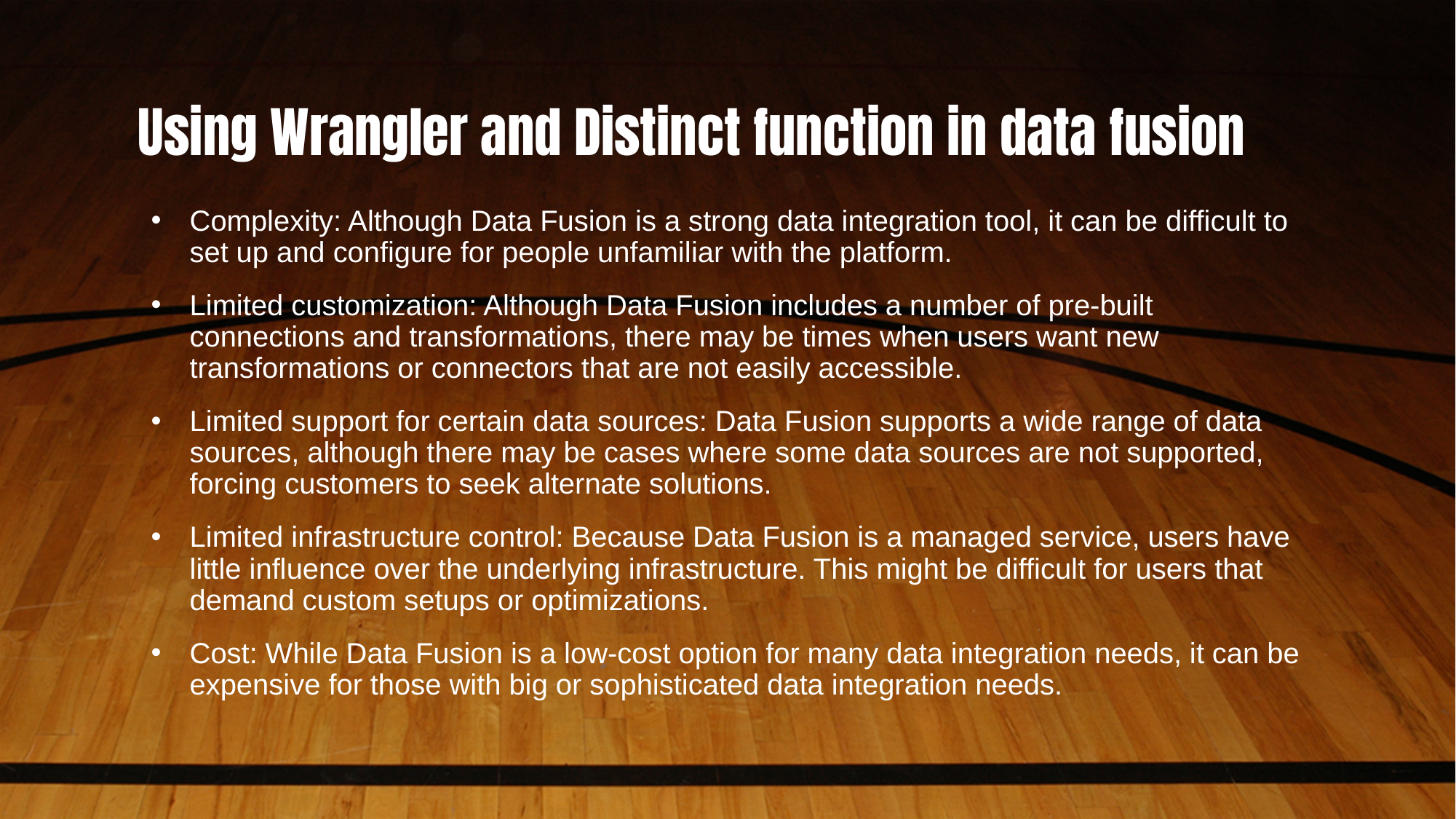

# Using Wrangler and Distinct function in data fusion
Complexity: Although Data Fusion is a strong data integration tool, it can be difficult to set up and configure for people unfamiliar with the platform.
Limited customization: Although Data Fusion includes a number of pre-built connections and transformations, there may be times when users want new transformations or connectors that are not easily accessible.
Limited support for certain data sources: Data Fusion supports a wide range of data sources, although there may be cases where some data sources are not supported, forcing customers to seek alternate solutions.
Limited infrastructure control: Because Data Fusion is a managed service, users have little influence over the underlying infrastructure. This might be difficult for users that demand custom setups or optimizations.
Cost: While Data Fusion is a low-cost option for many data integration needs, it can be expensive for those with big or sophisticated data integration needs.